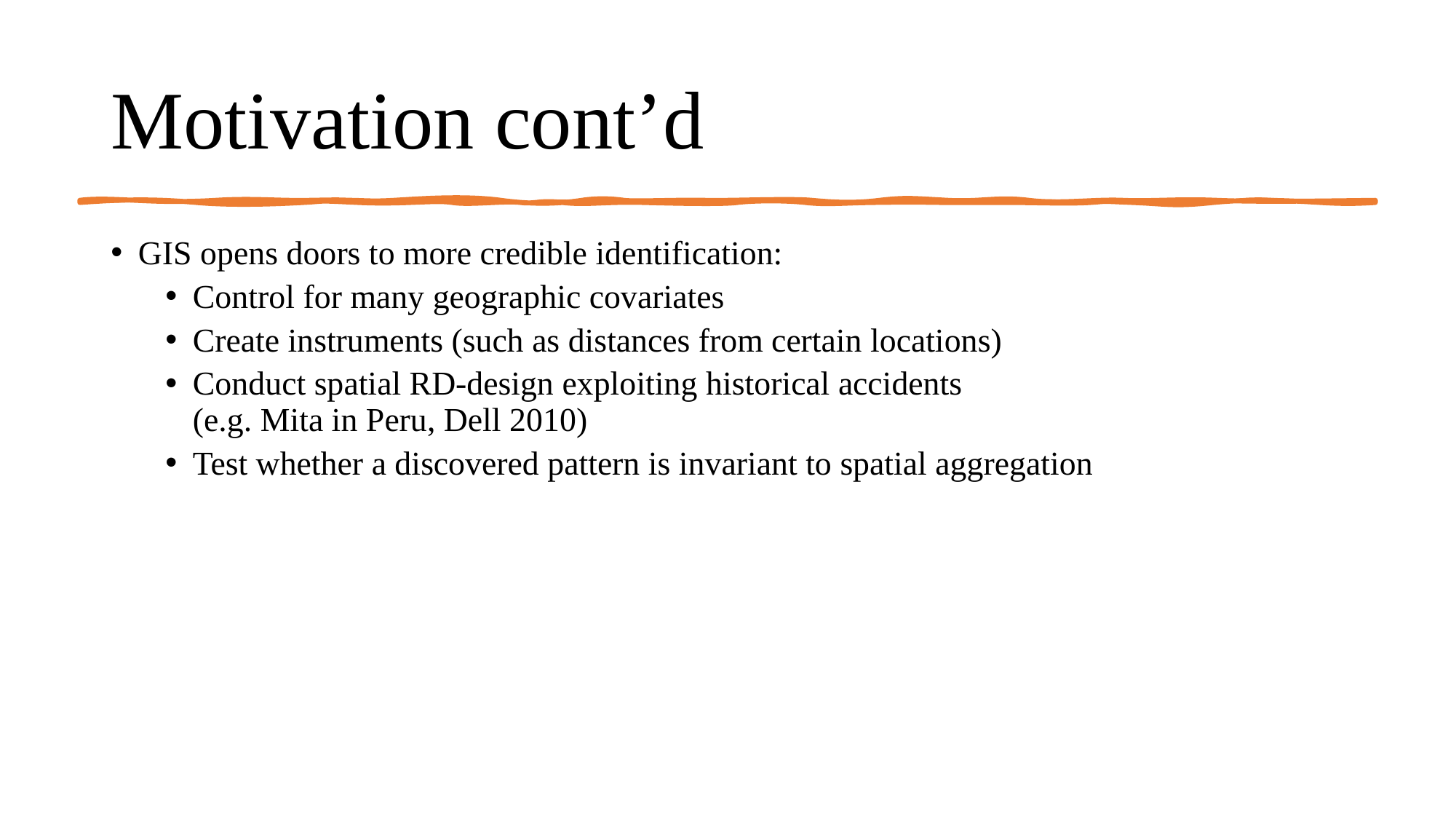

# Motivation cont’d

GIS opens doors to more credible identification:
Control for many geographic covariates
Create instruments (such as distances from certain locations)
Conduct spatial RD-design exploiting historical accidents
(e.g. Mita in Peru, Dell 2010)
Test whether a discovered pattern is invariant to spatial aggregation